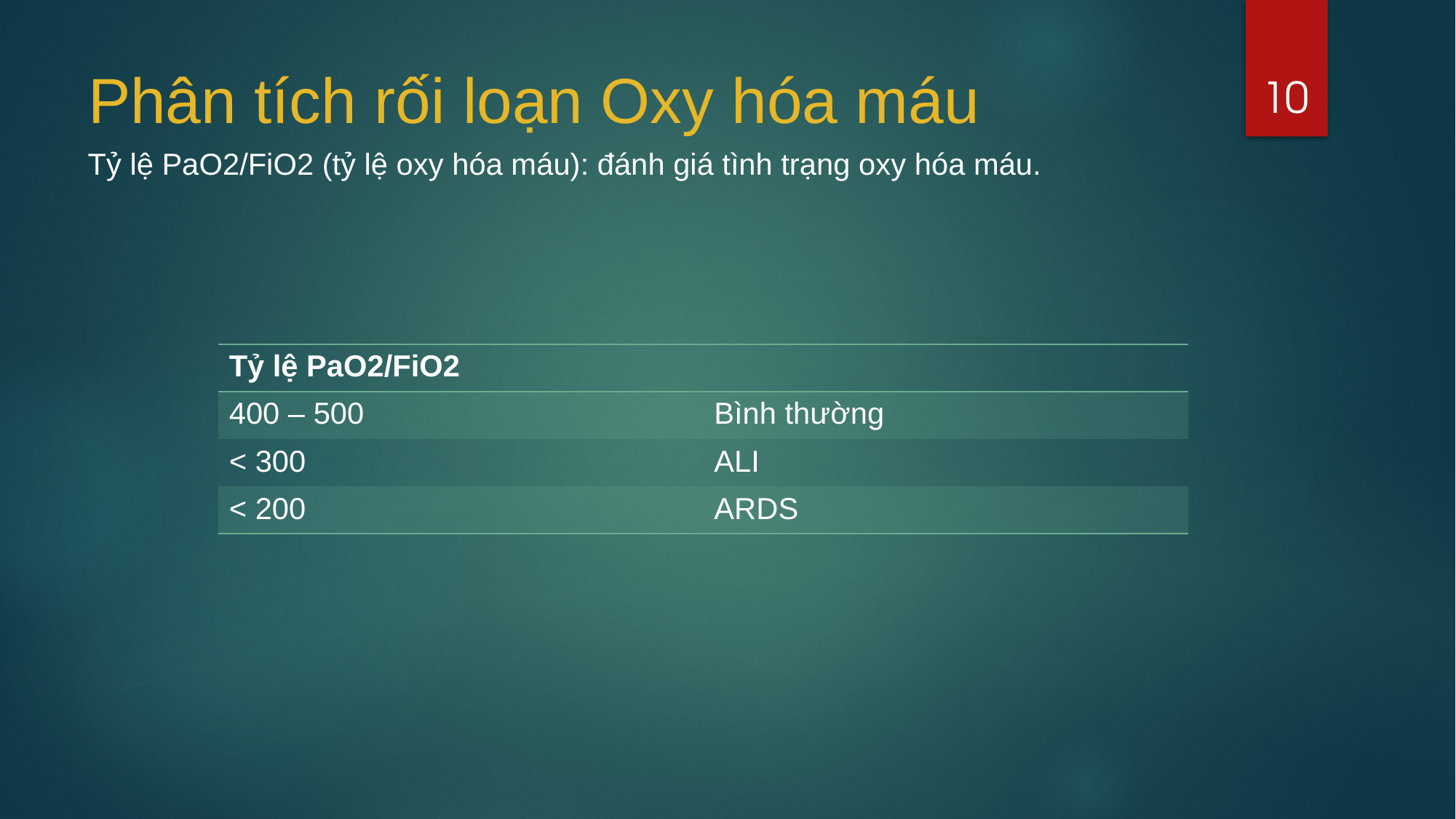

10
# Phân tích rối loạn Oxy hóa máu
Tỷ lệ PaO2/FiO2 (tỷ lệ oxy hóa máu): đánh giá tình trạng oxy hóa máu.
| Tỷ lệ PaO2/FiO2 |  |
| --- | --- |
| 400 – 500 | Bình thường |
| < 300 | ALI |
| < 200 | ARDS |